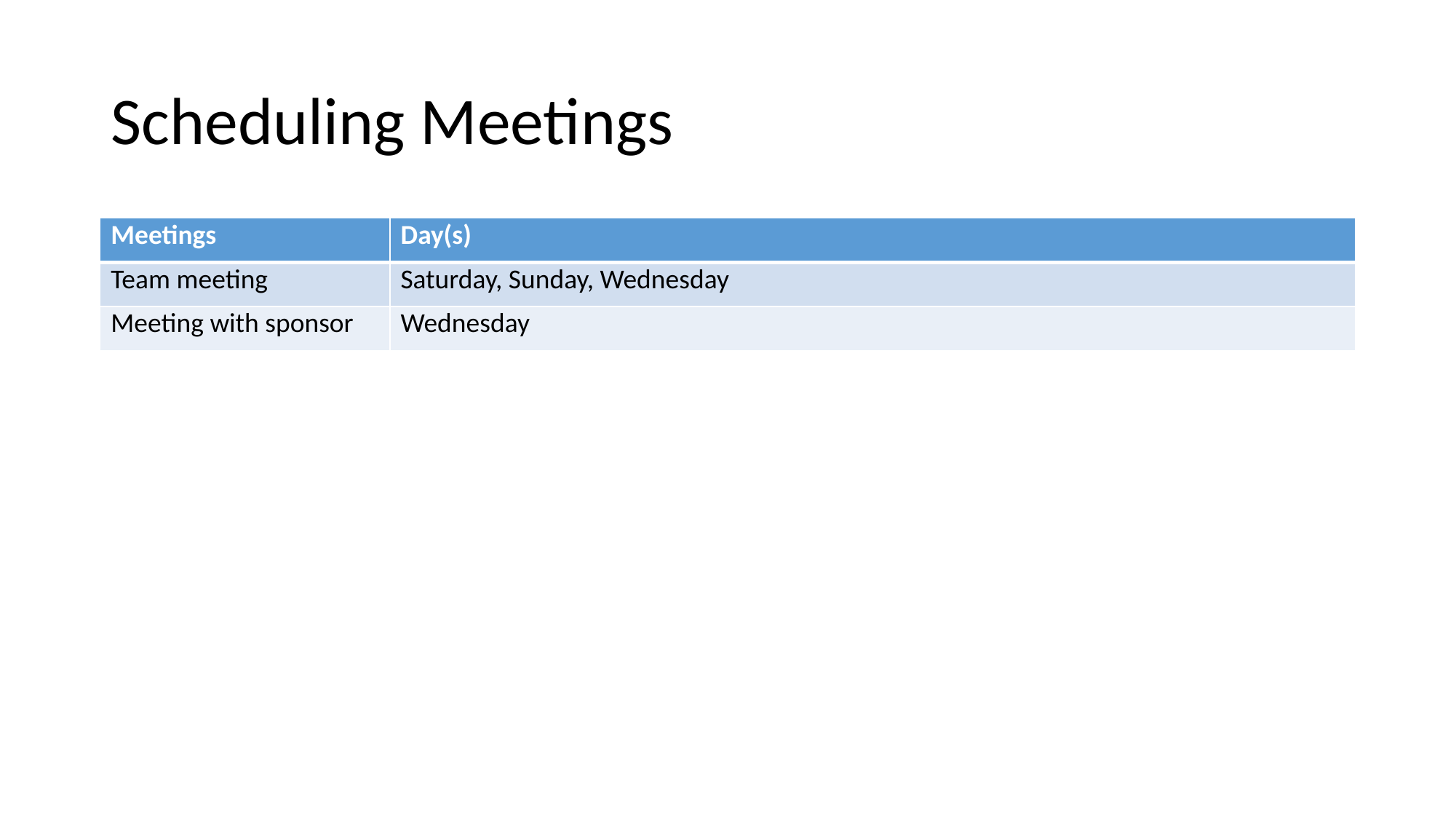

# Scheduling Meetings
| Meetings | Day(s) |
| --- | --- |
| Team meeting | Saturday, Sunday, Wednesday |
| Meeting with sponsor | Wednesday |